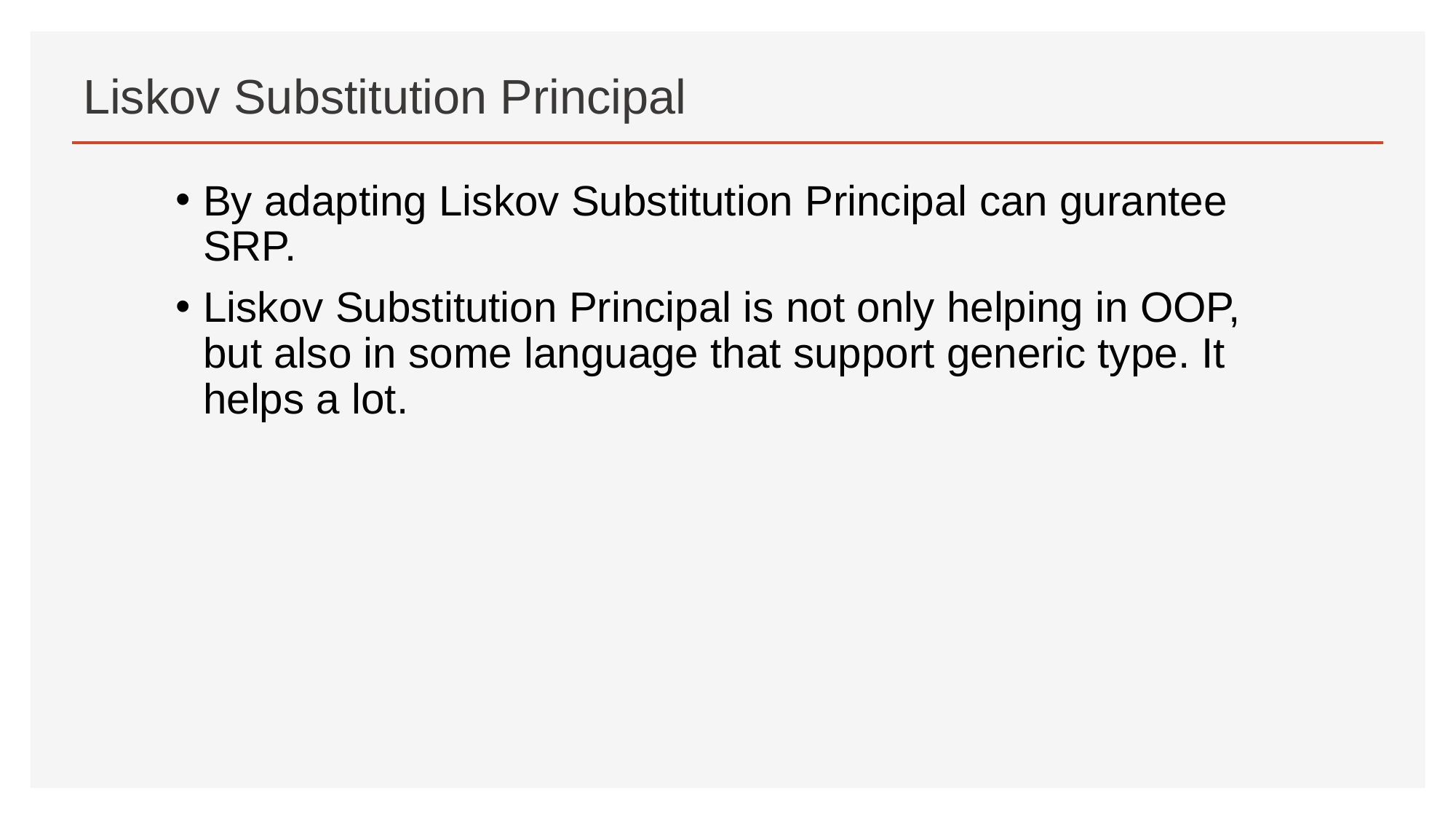

# Liskov Substitution Principal

By adapting Liskov Substitution Principal can gurantee SRP.
Liskov Substitution Principal is not only helping in OOP, but also in some language that support generic type. It helps a lot.